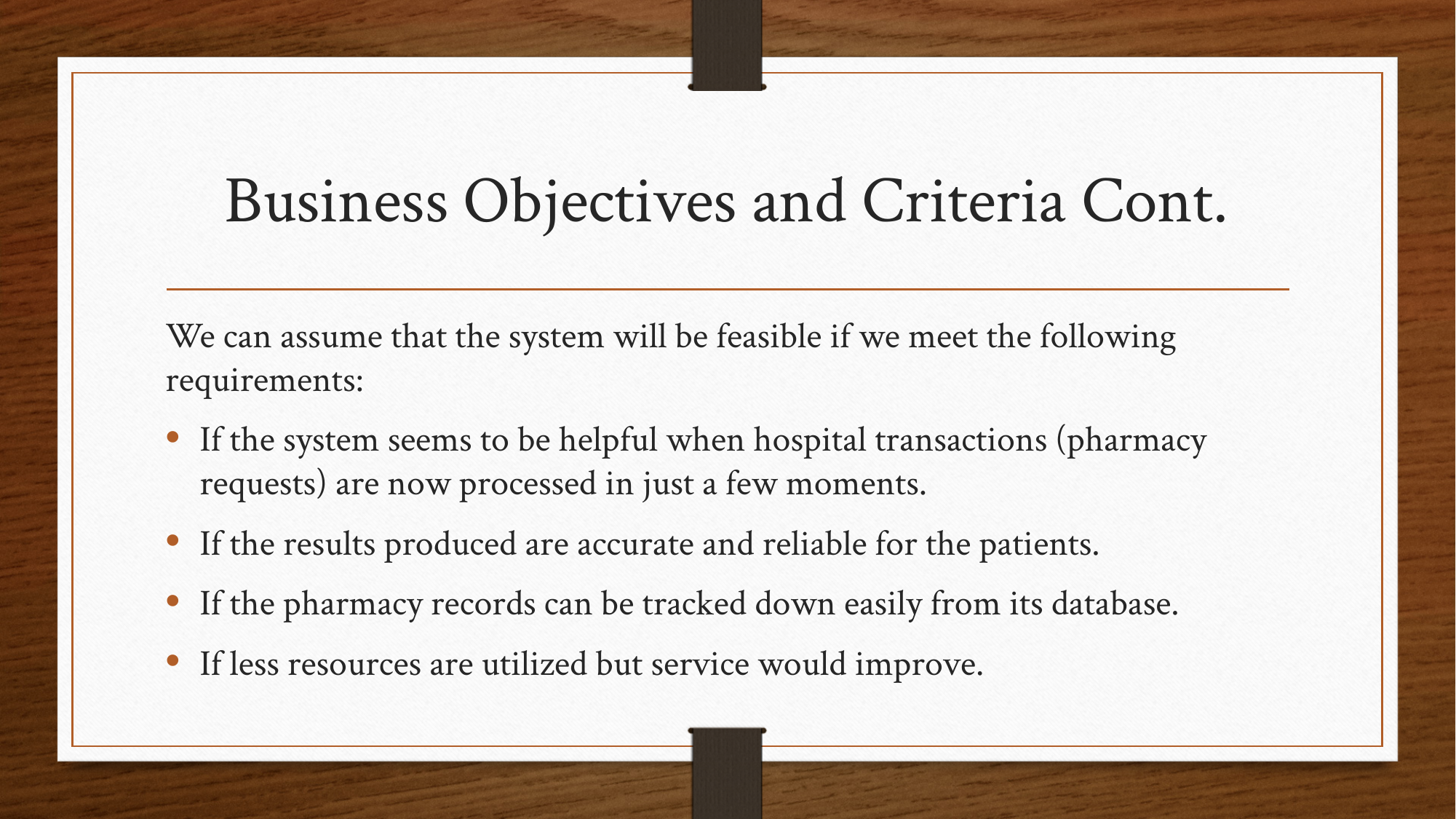

# Business Objectives and Criteria Cont.
We can assume that the system will be feasible if we meet the following requirements:
If the system seems to be helpful when hospital transactions (pharmacy requests) are now processed in just a few moments.
If the results produced are accurate and reliable for the patients.
If the pharmacy records can be tracked down easily from its database.
If less resources are utilized but service would improve.